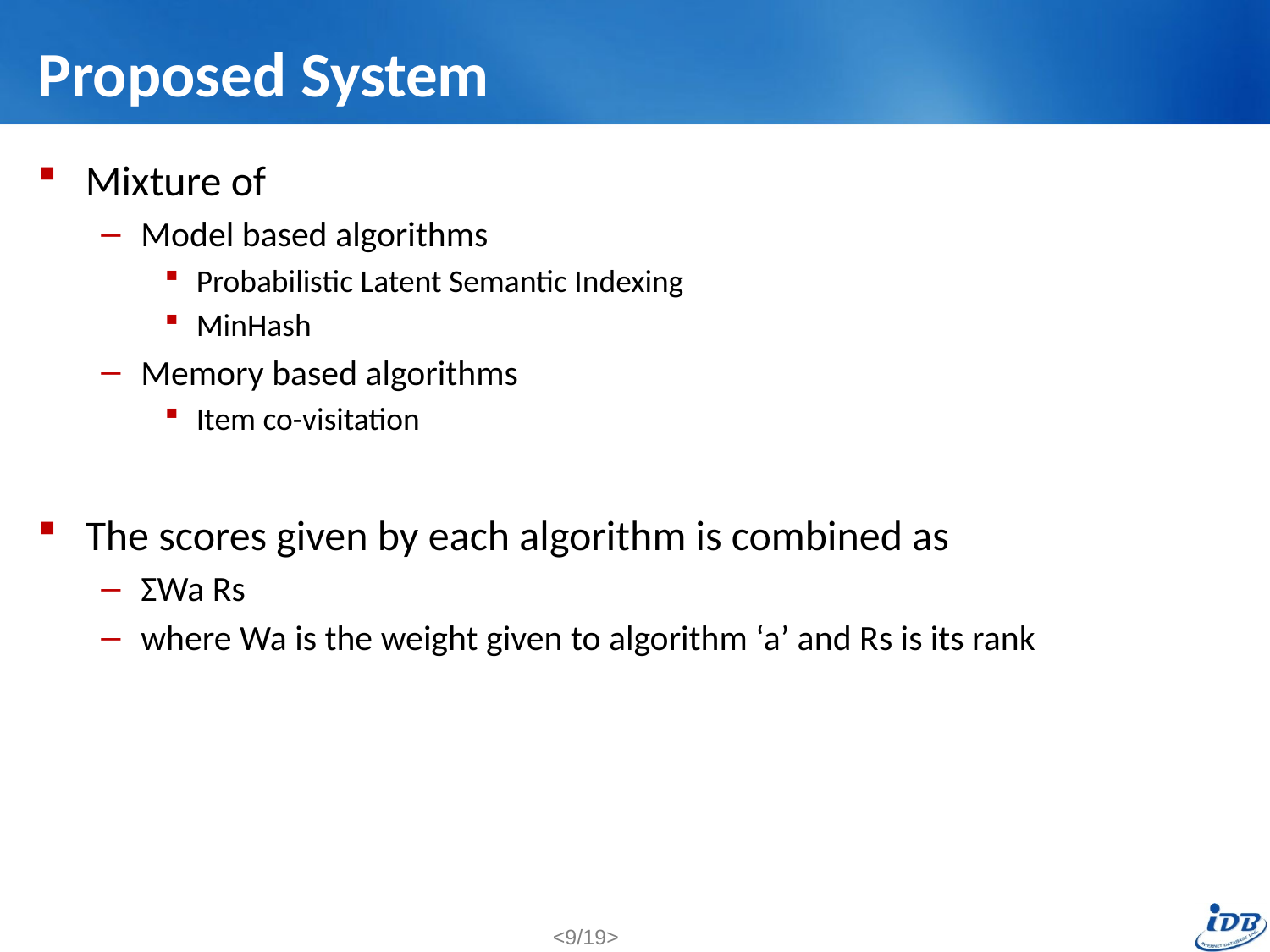

# Proposed System
Mixture of
Model based algorithms
Probabilistic Latent Semantic Indexing
MinHash
Memory based algorithms
Item co-visitation

The scores given by each algorithm is combined as
ΣWa Rs
where Wa is the weight given to algorithm ‘a’ and Rs is its rank